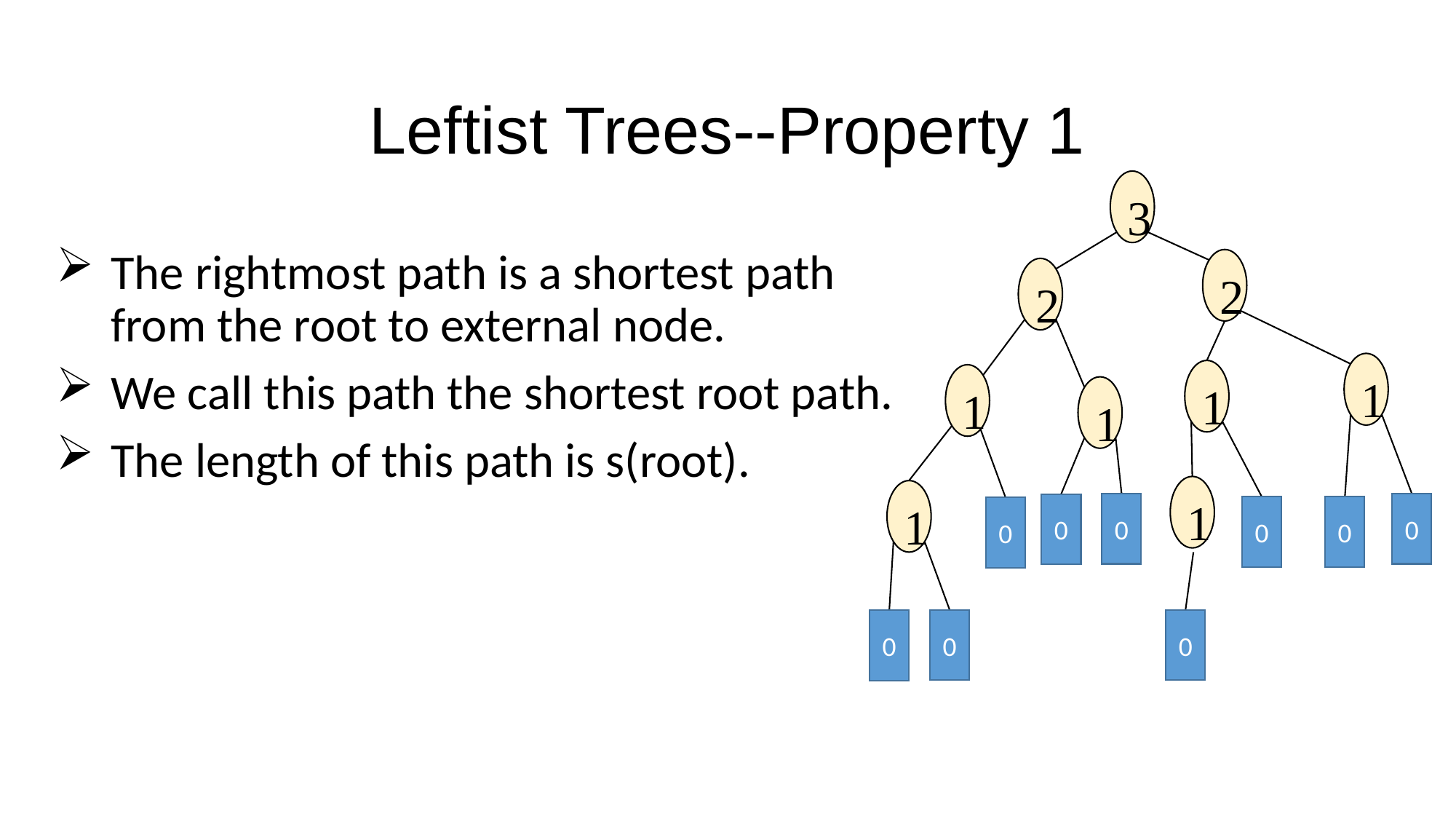

# Leftist Trees--Property 1
3
2
2
1
1
1
1
1
0
0
0
0
0
0
0
0
0
1
The rightmost path is a shortest path from the root to external node.
We call this path the shortest root path.
The length of this path is s(root).